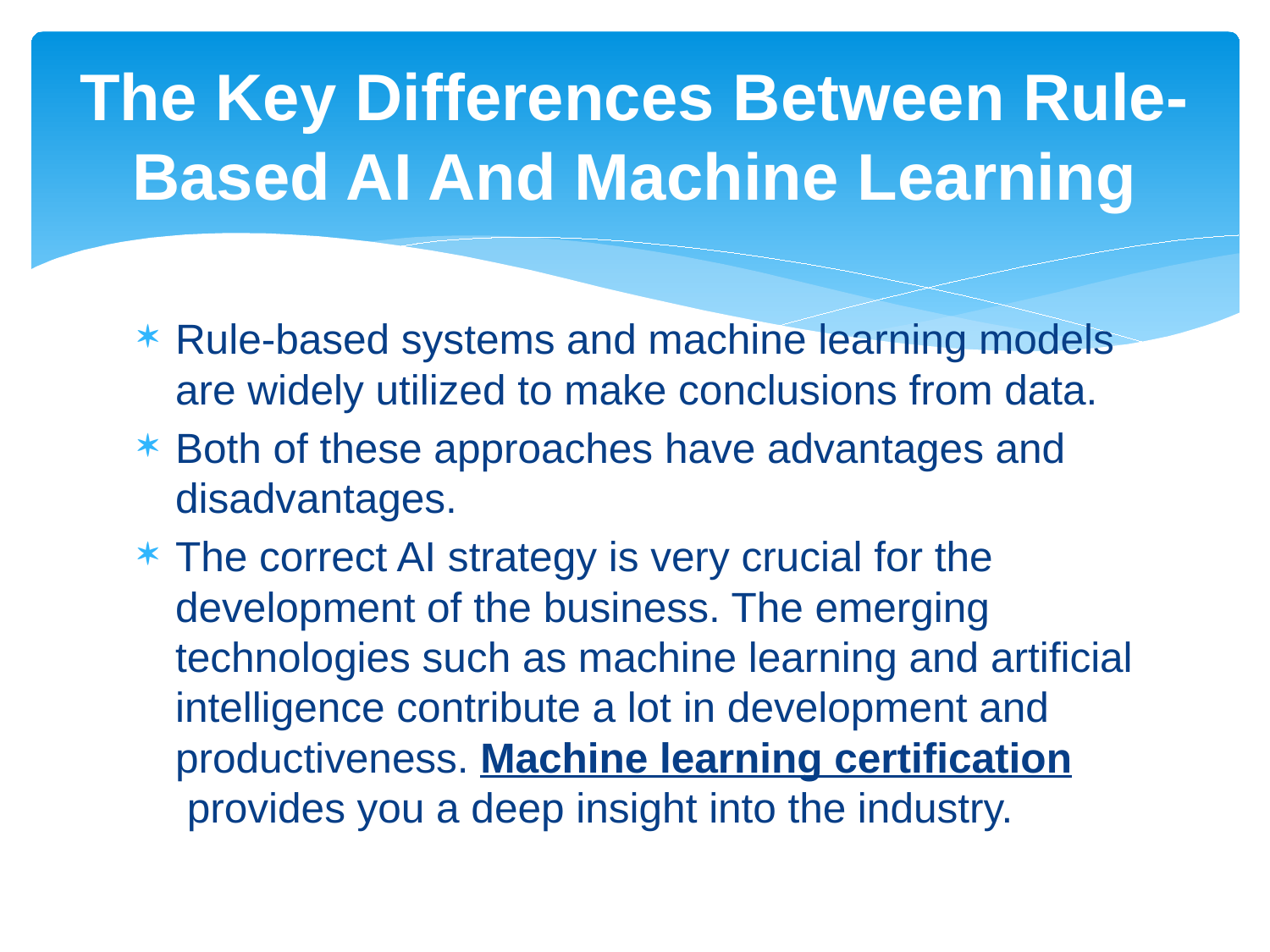

# The Key Differences Between Rule-Based AI And Machine Learning
Rule-based systems and machine learning models are widely utilized to make conclusions from data.
Both of these approaches have advantages and disadvantages.
The correct AI strategy is very crucial for the development of the business. The emerging technologies such as machine learning and artificial intelligence contribute a lot in development and productiveness. Machine learning certification provides you a deep insight into the industry.